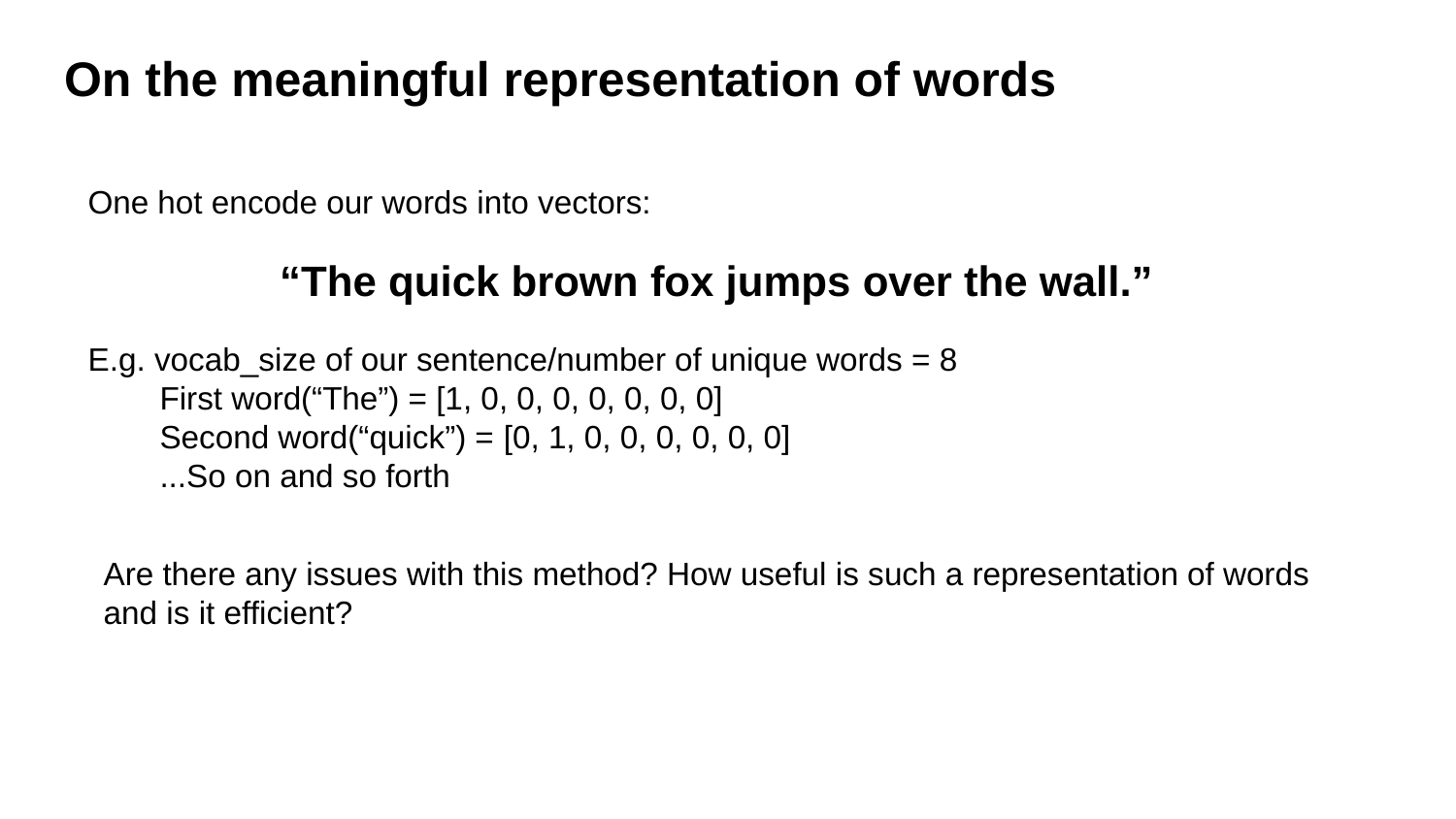

On the meaningful representation of words
One hot encode our words into vectors:

“The quick brown fox jumps over the wall.”

E.g. vocab_size of our sentence/number of unique words = 8
        First word(“The”) = [1, 0, 0, 0, 0, 0, 0, 0]
        Second word(“quick”) = [0, 1, 0, 0, 0, 0, 0, 0]
        ...So on and so forth
Are there any issues with this method? How useful is such a representation of words and is it efficient?